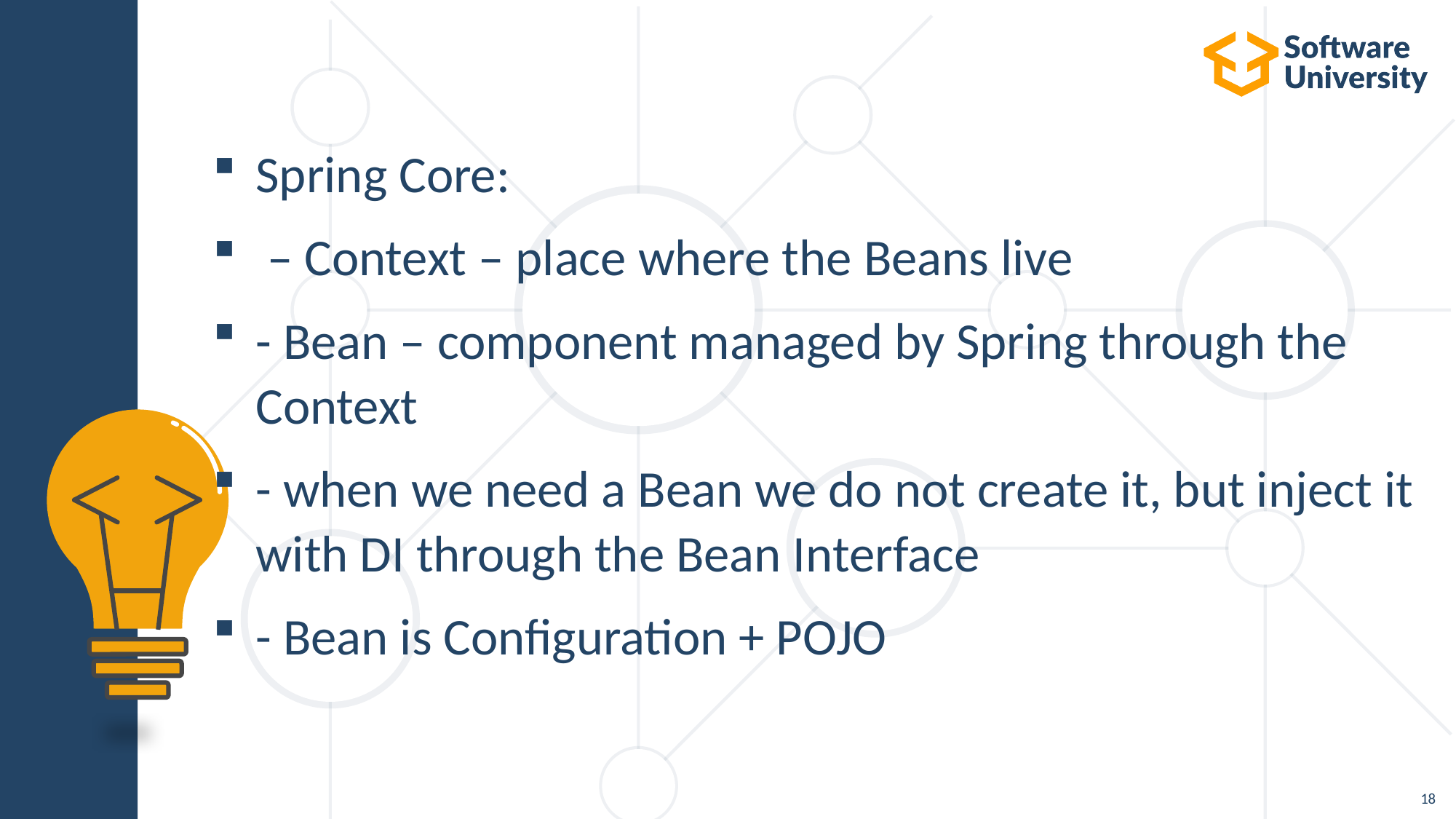

#
Spring Core:
 – Context – place where the Beans live
- Bean – component managed by Spring through the Context
- when we need a Bean we do not create it, but inject it with DI through the Bean Interface
- Bean is Configuration + POJO
18